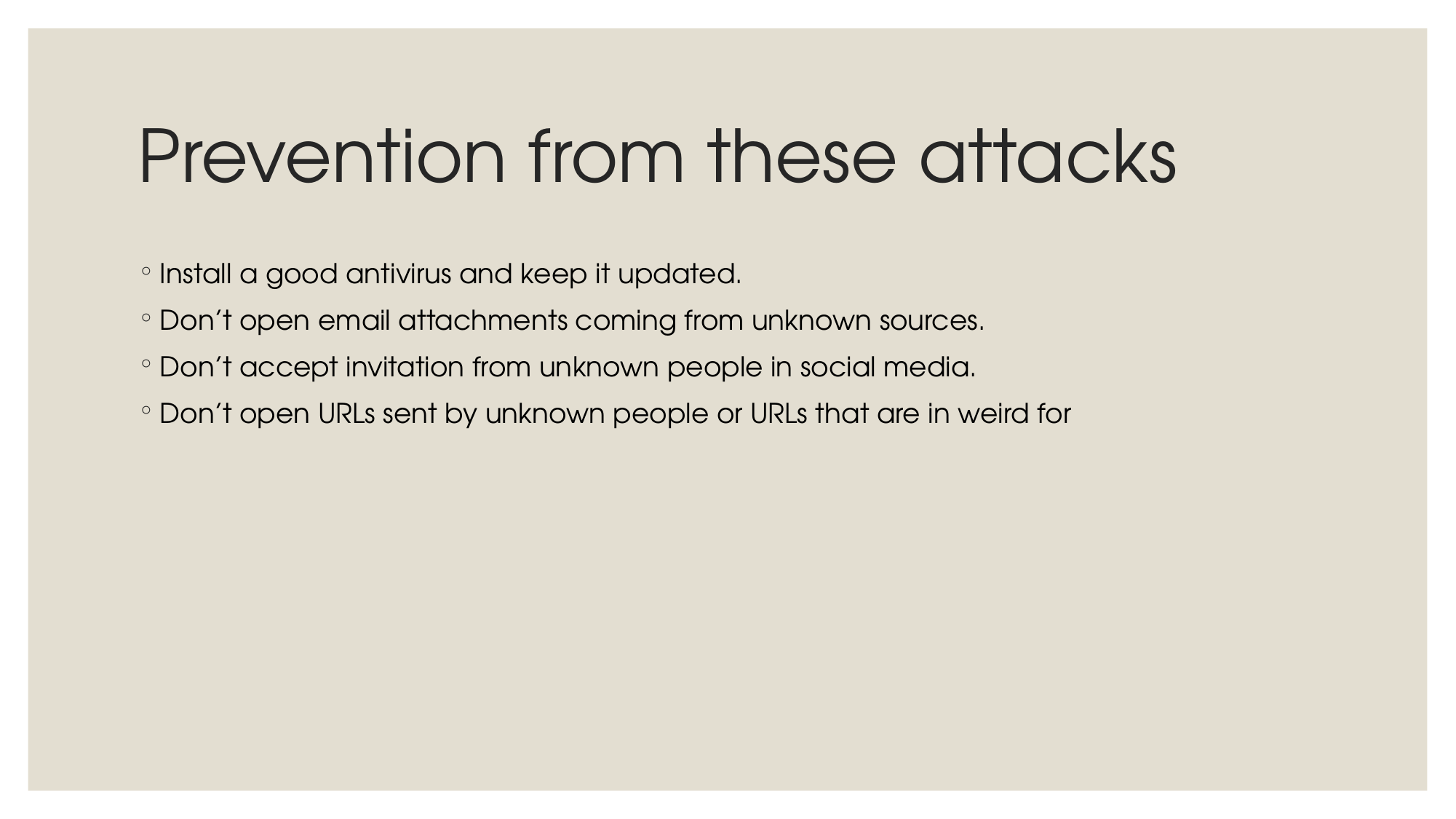

# Prevention from these attacks
Install a good antivirus and keep it updated.
Don’t open email attachments coming from unknown sources.
Don’t accept invitation from unknown people in social media.
Don’t open URLs sent by unknown people or URLs that are in weird for